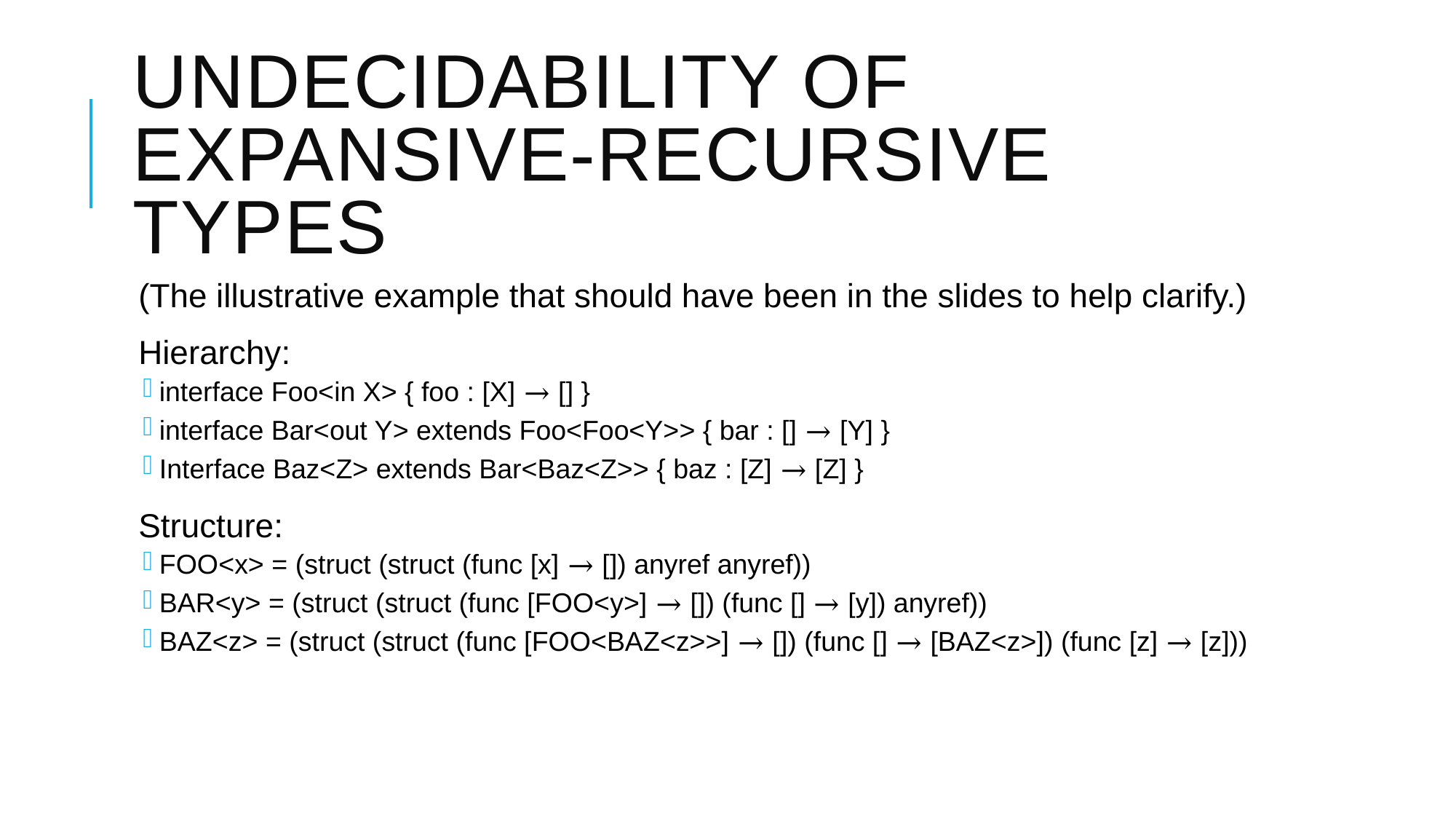

# Undecidability of Expansive-Recursive Types
(The illustrative example that should have been in the slides to help clarify.)
Hierarchy:
interface Foo<in X> { foo : [X] → [] }
interface Bar<out Y> extends Foo<Foo<Y>> { bar : [] → [Y] }
Interface Baz<Z> extends Bar<Baz<Z>> { baz : [Z] → [Z] }
Structure:
FOO<x> = (struct (struct (func [x] → []) anyref anyref))
BAR<y> = (struct (struct (func [FOO<y>] → []) (func [] → [y]) anyref))
BAZ<z> = (struct (struct (func [FOO<BAZ<z>>] → []) (func [] → [BAZ<z>]) (func [z] → [z]))